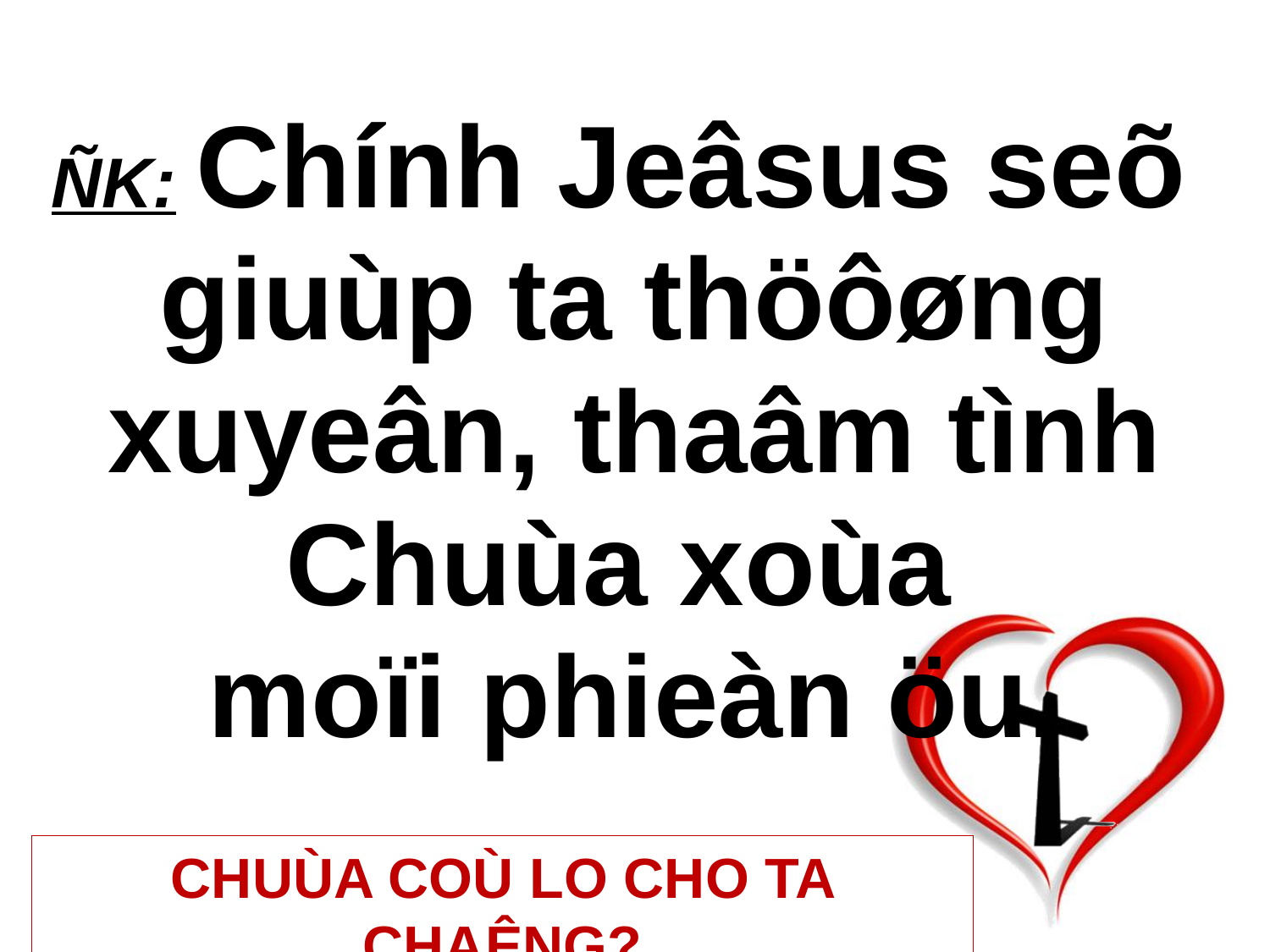

ÑK: Chính Jeâsus seõ
giuùp ta thöôøng xuyeân, thaâm tình Chuùa xoùa
moïi phieàn öu.
CHUÙA COÙ LO CHO TA CHAÊNG?